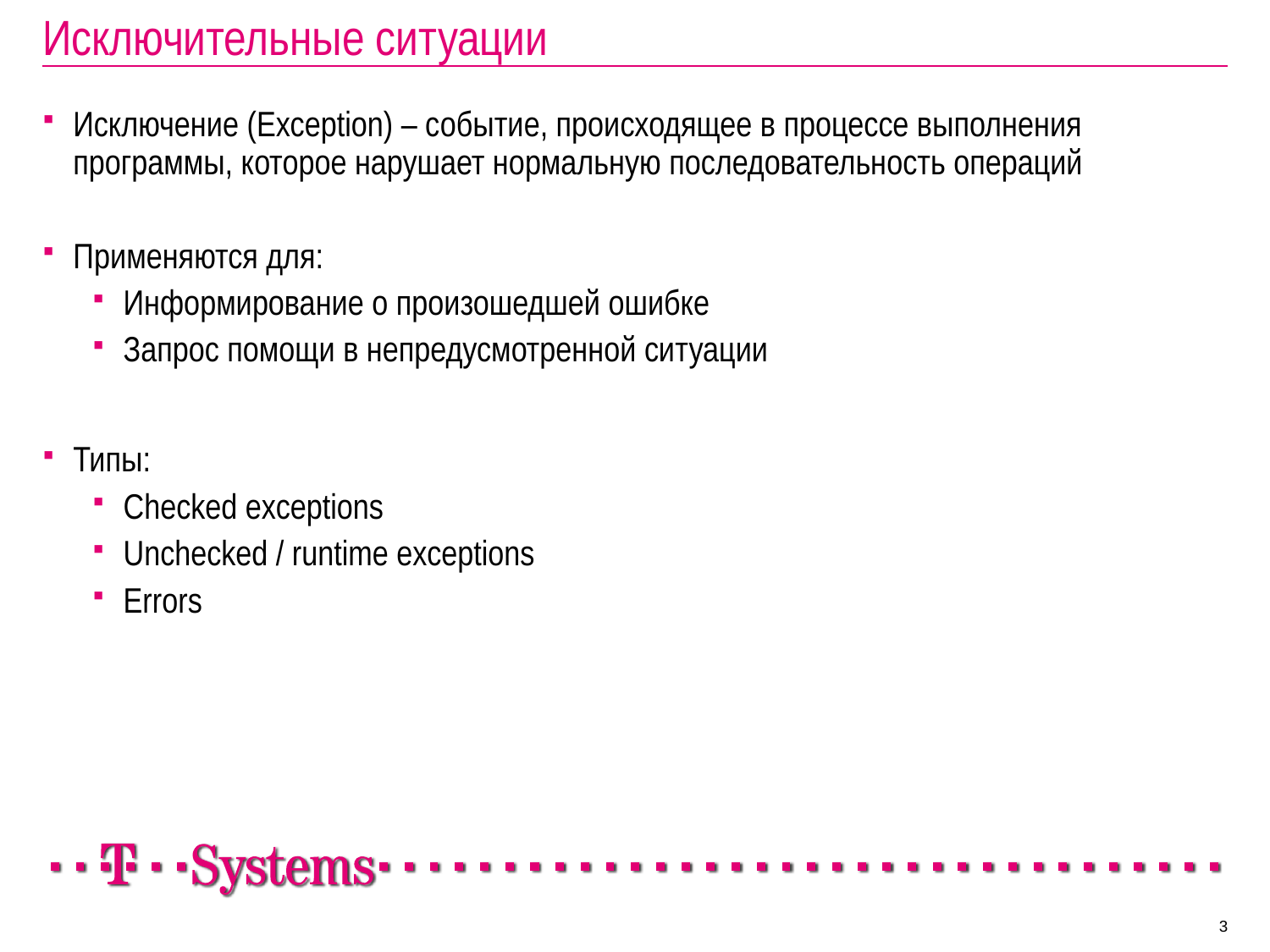

# Исключительные ситуации
Исключение (Exception) – событие, происходящее в процессе выполнения программы, которое нарушает нормальную последовательность операций

Применяются для:
Информирование о произошедшей ошибке
Запрос помощи в непредусмотренной ситуации

Типы:
Checked exceptions
Unchecked / runtime exceptions
Errors

3